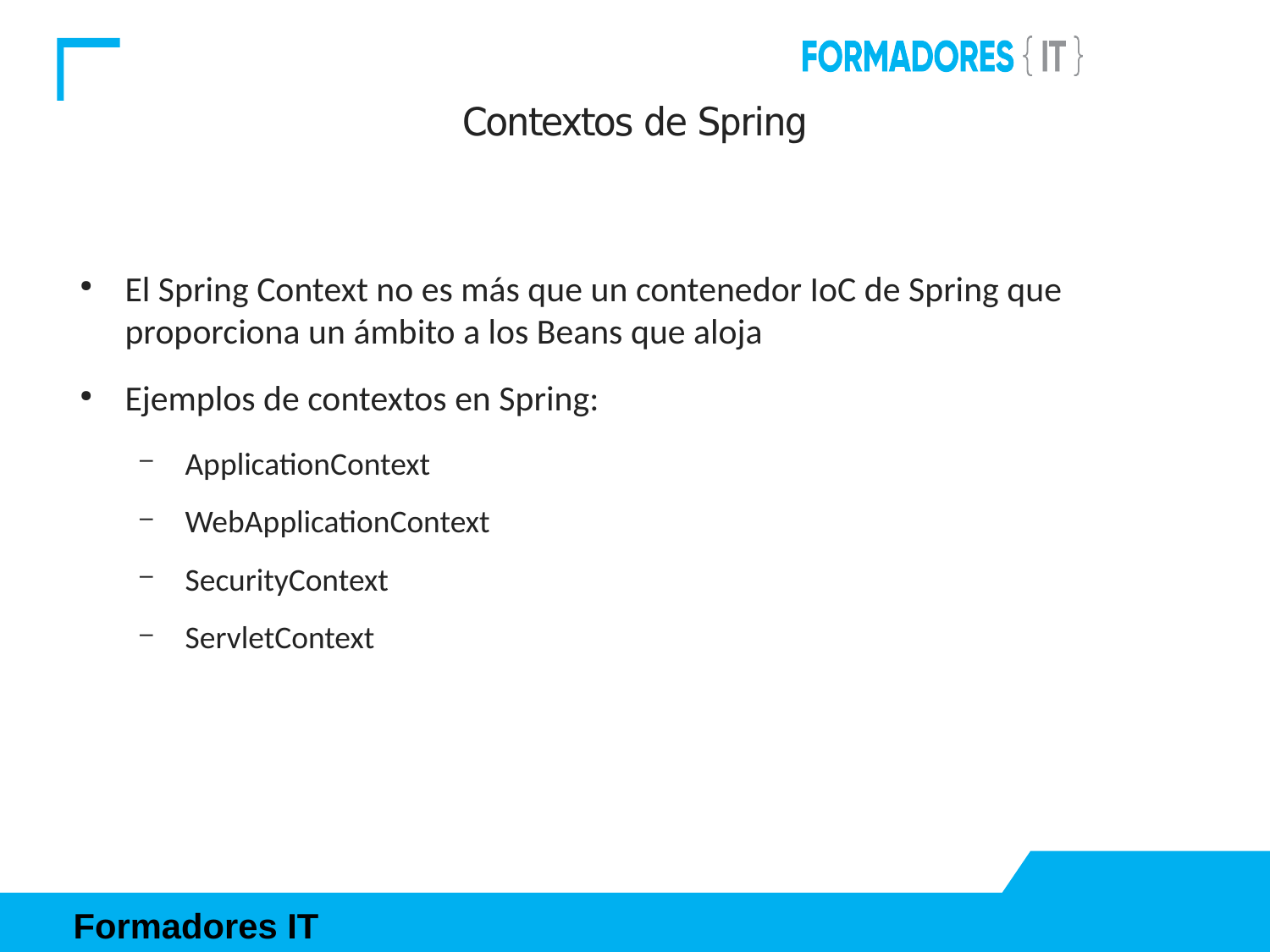

Contextos de Spring
El Spring Context no es más que un contenedor IoC de Spring que proporciona un ámbito a los Beans que aloja
Ejemplos de contextos en Spring:
ApplicationContext
WebApplicationContext
SecurityContext
ServletContext